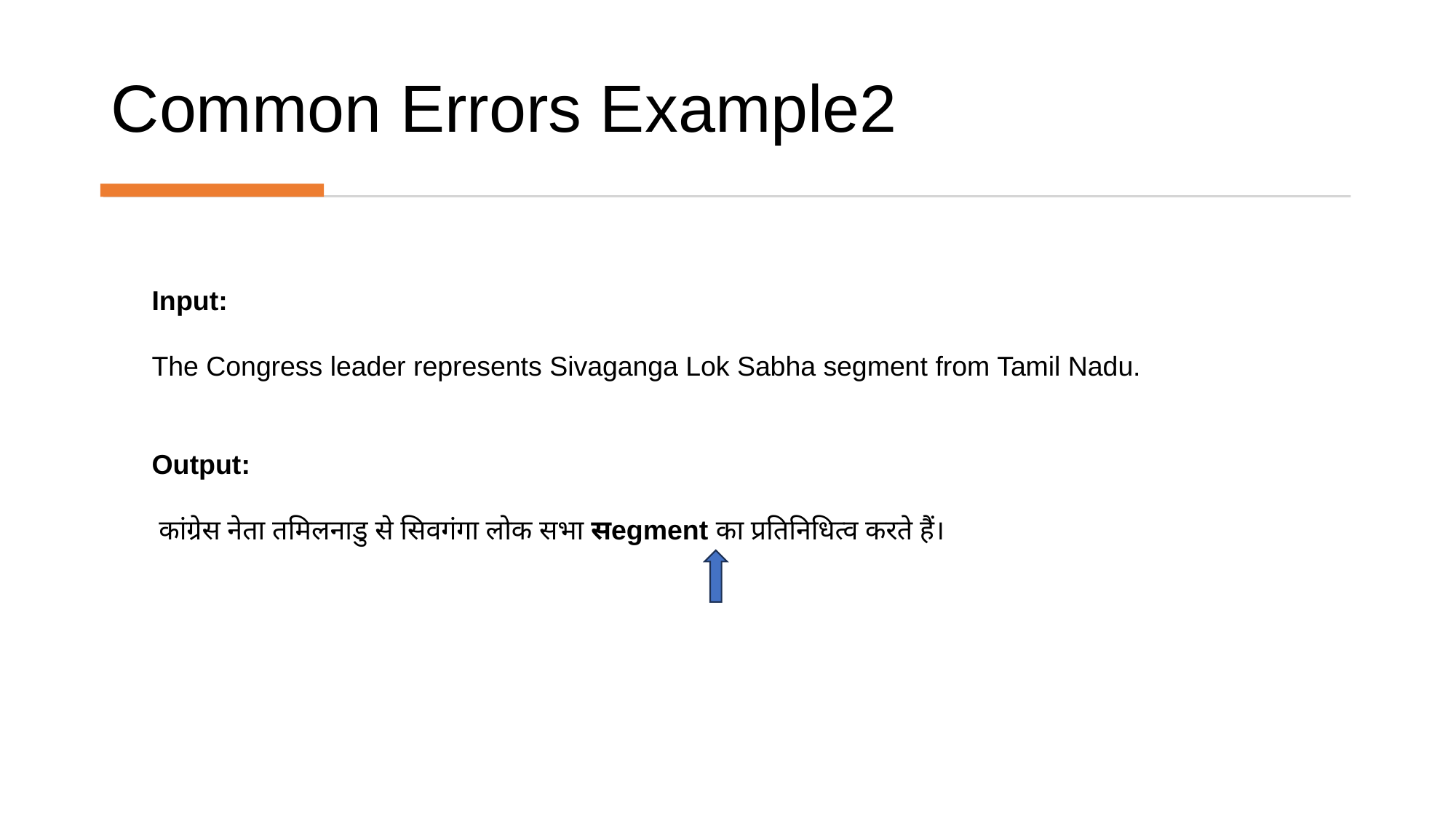

# Common Errors Example2

Input:

The Congress leader represents Sivaganga Lok Sabha segment from Tamil Nadu.

Output:

 कांग्रेस नेता तमिलनाडु से सिवगंगा लोक सभा सegment का प्रतिनिधित्व करते हैं।